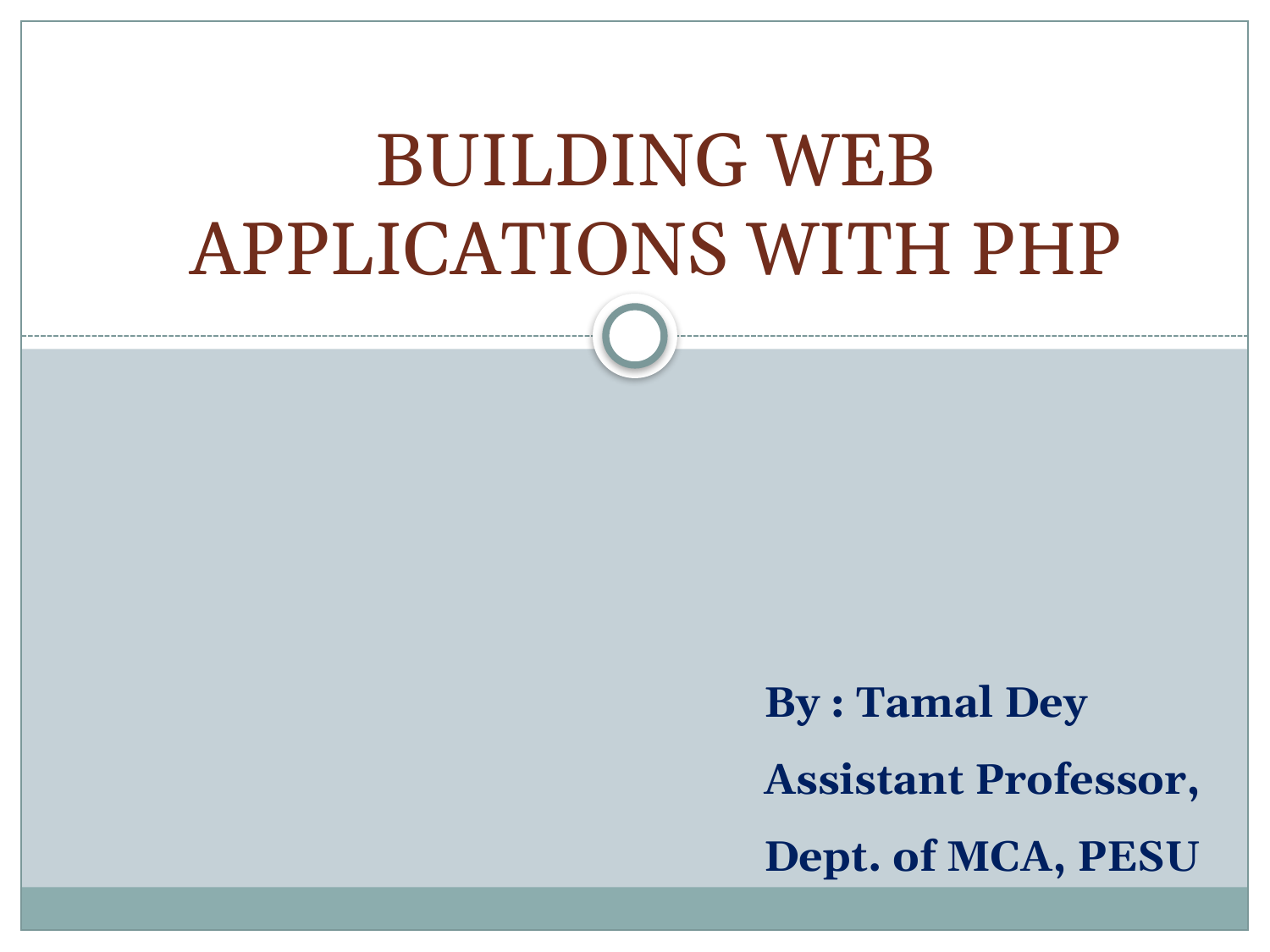

# BUILDING WEB APPLICATIONS WITH PHP
By : Tamal Dey
Assistant Professor,
Dept. of MCA, PESU